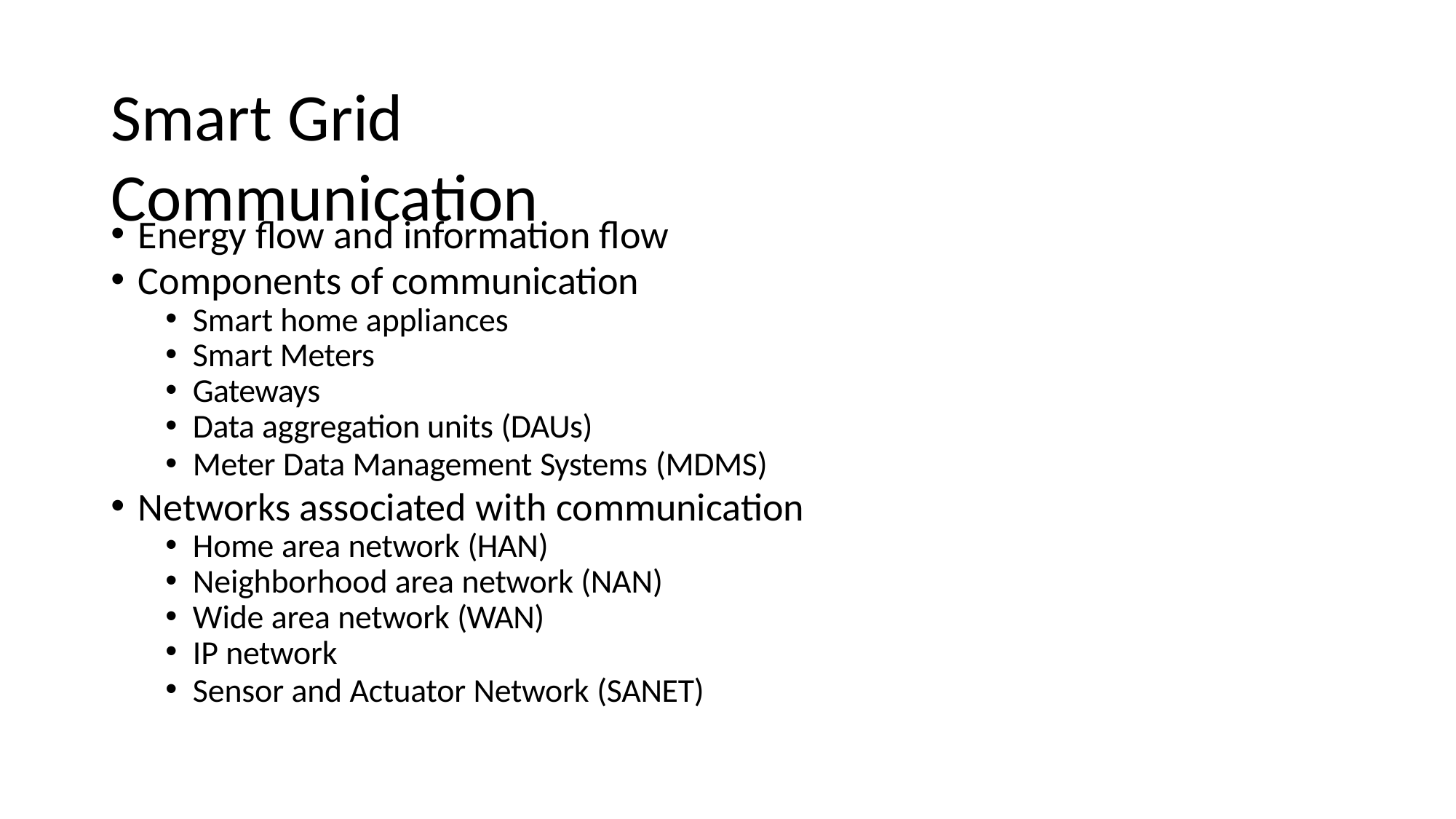

# Smart Grid Communication
Energy flow and information flow
Components of communication
Smart home appliances
Smart Meters
Gateways
Data aggregation units (DAUs)
Meter Data Management Systems (MDMS)
Networks associated with communication
Home area network (HAN)
Neighborhood area network (NAN)
Wide area network (WAN)
IP network
Sensor and Actuator Network (SANET)